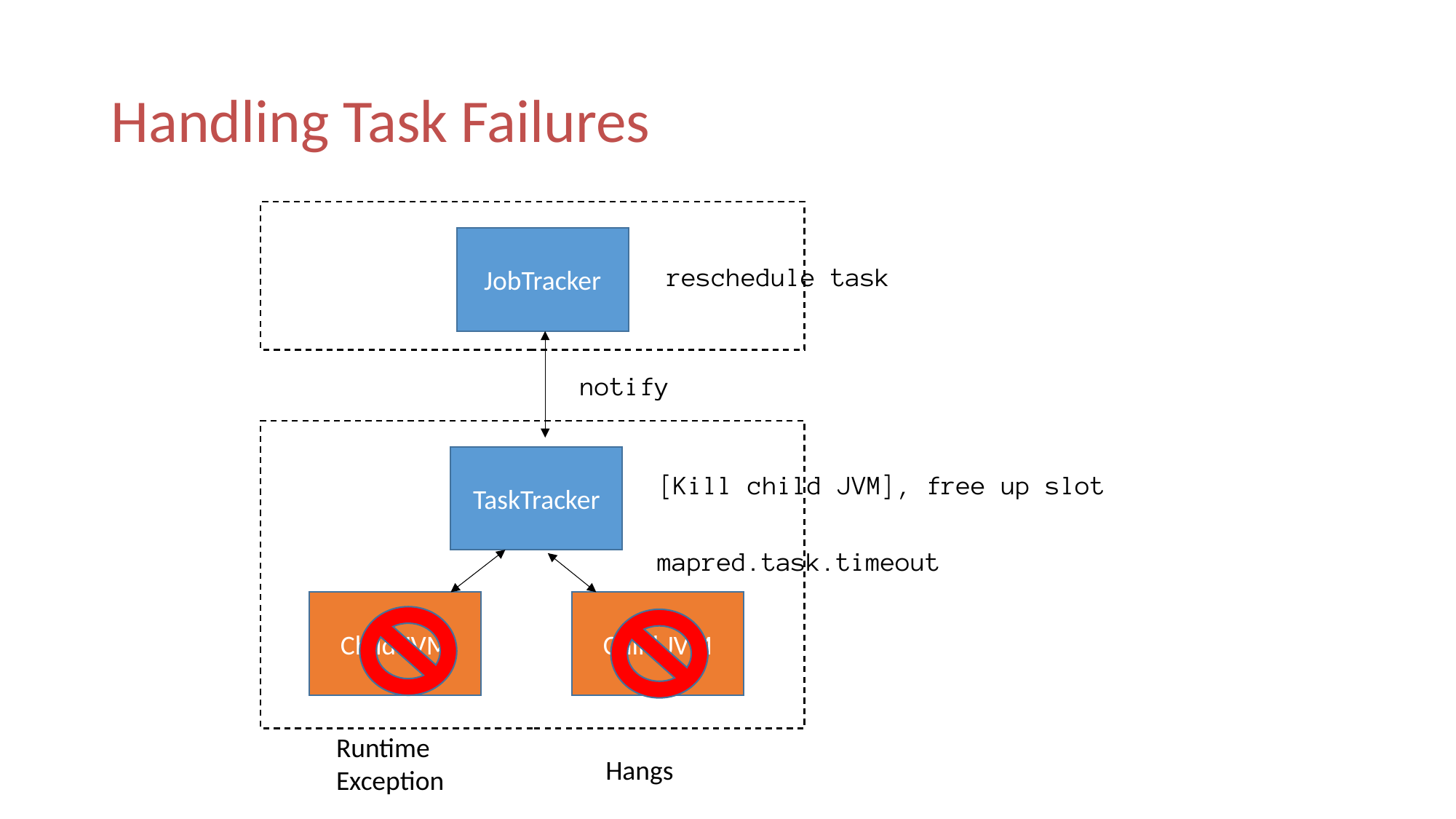

# Handling Task Failures

JobTracker
reschedule task
notify

TaskTracker
[Kill child JVM], free up slot
mapred.task.timeout
Child JVM
Child JVM

Runtime Exception
Hangs